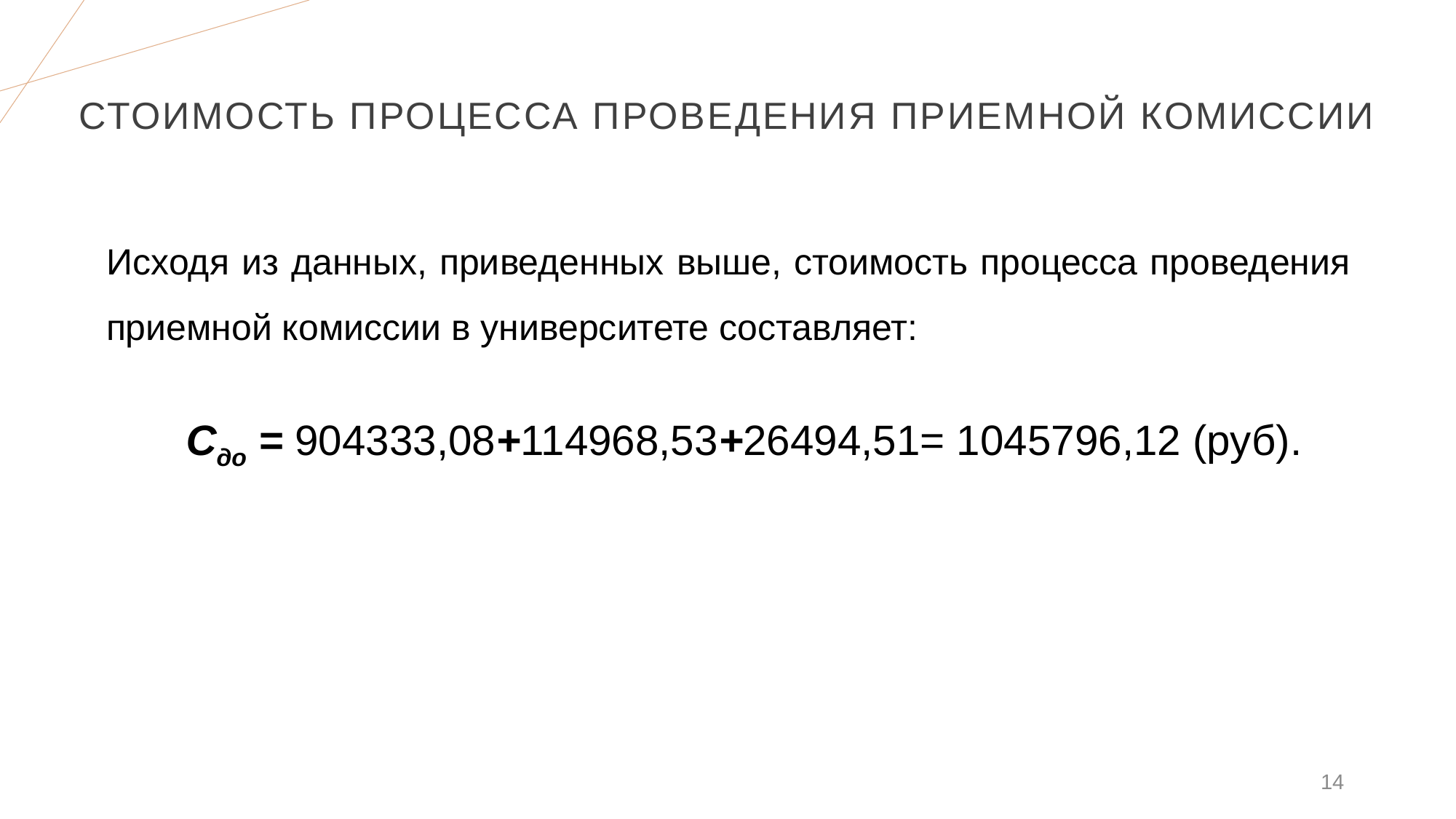

# стоимость процесса проведения приемной комиссии
Исходя из данных, приведенных выше, стоимость процесса проведения приемной комиссии в университете составляет:

Cдо = 904333,08+114968,53+26494,51= 1045796,12 (руб).
14